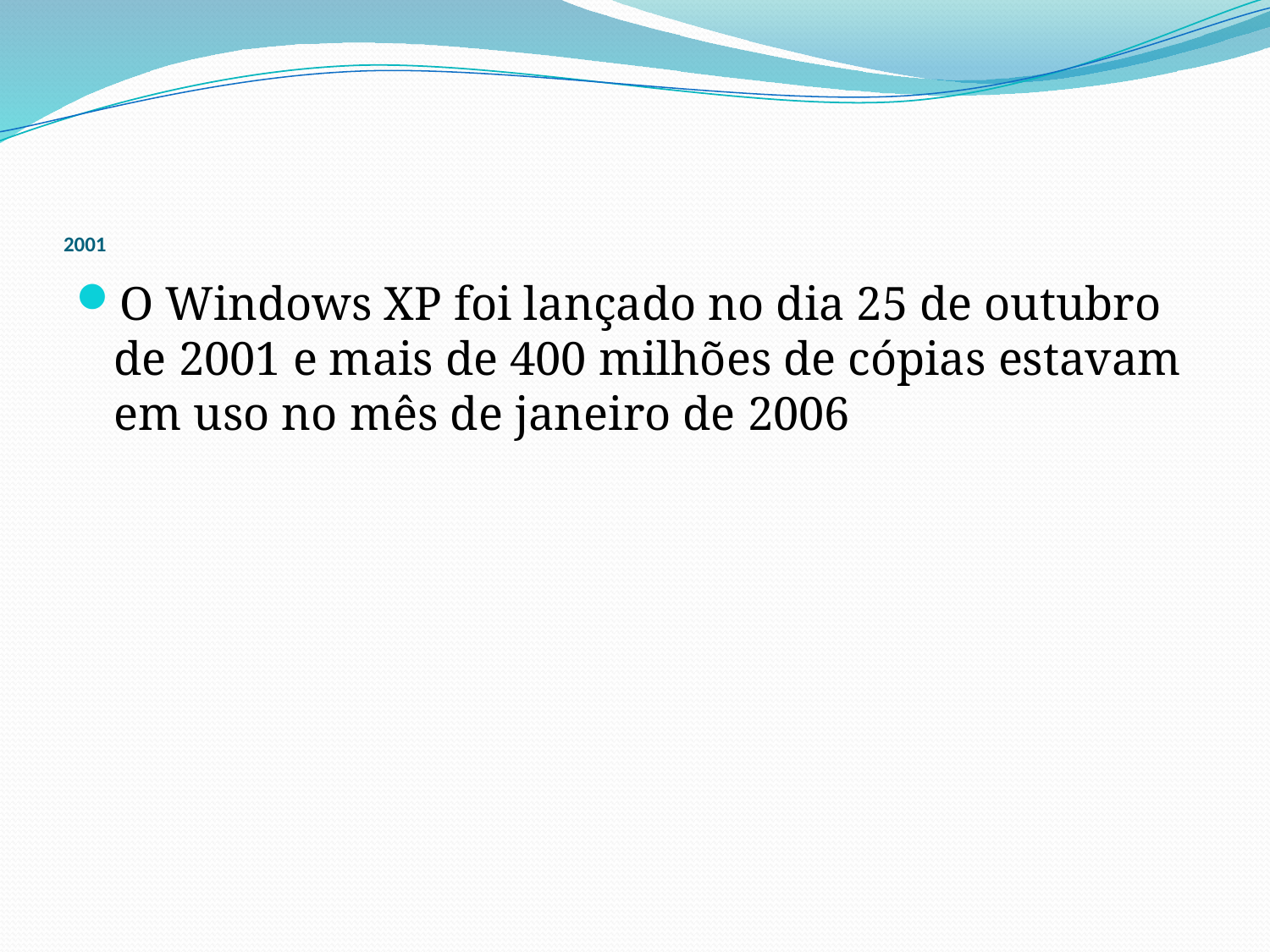

# 2001
O Windows XP foi lançado no dia 25 de outubro de 2001 e mais de 400 milhões de cópias estavam em uso no mês de janeiro de 2006